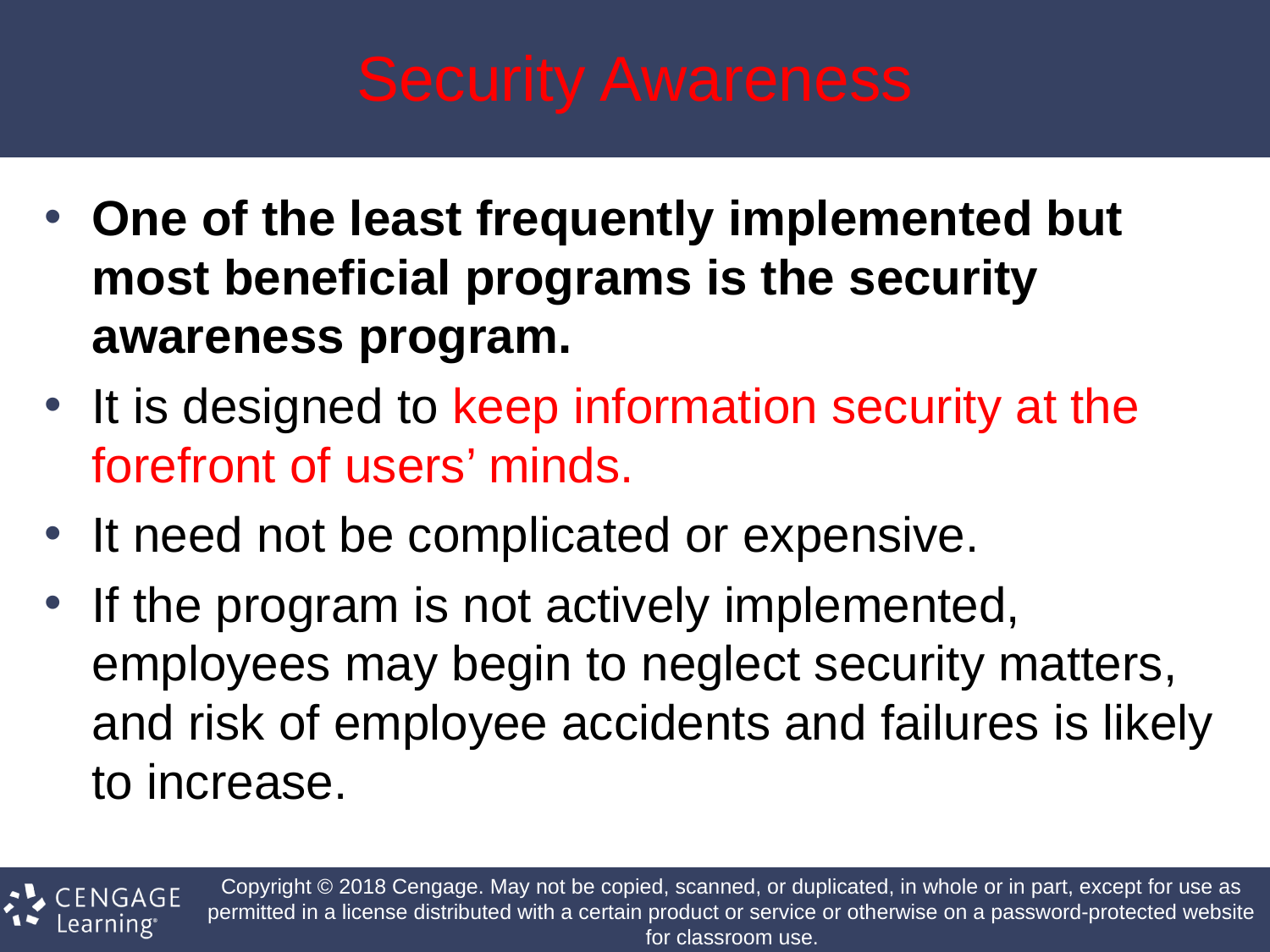

# Security Awareness
One of the least frequently implemented but most beneficial programs is the security awareness program.
It is designed to keep information security at the forefront of users’ minds.
It need not be complicated or expensive.
If the program is not actively implemented, employees may begin to neglect security matters, and risk of employee accidents and failures is likely to increase.